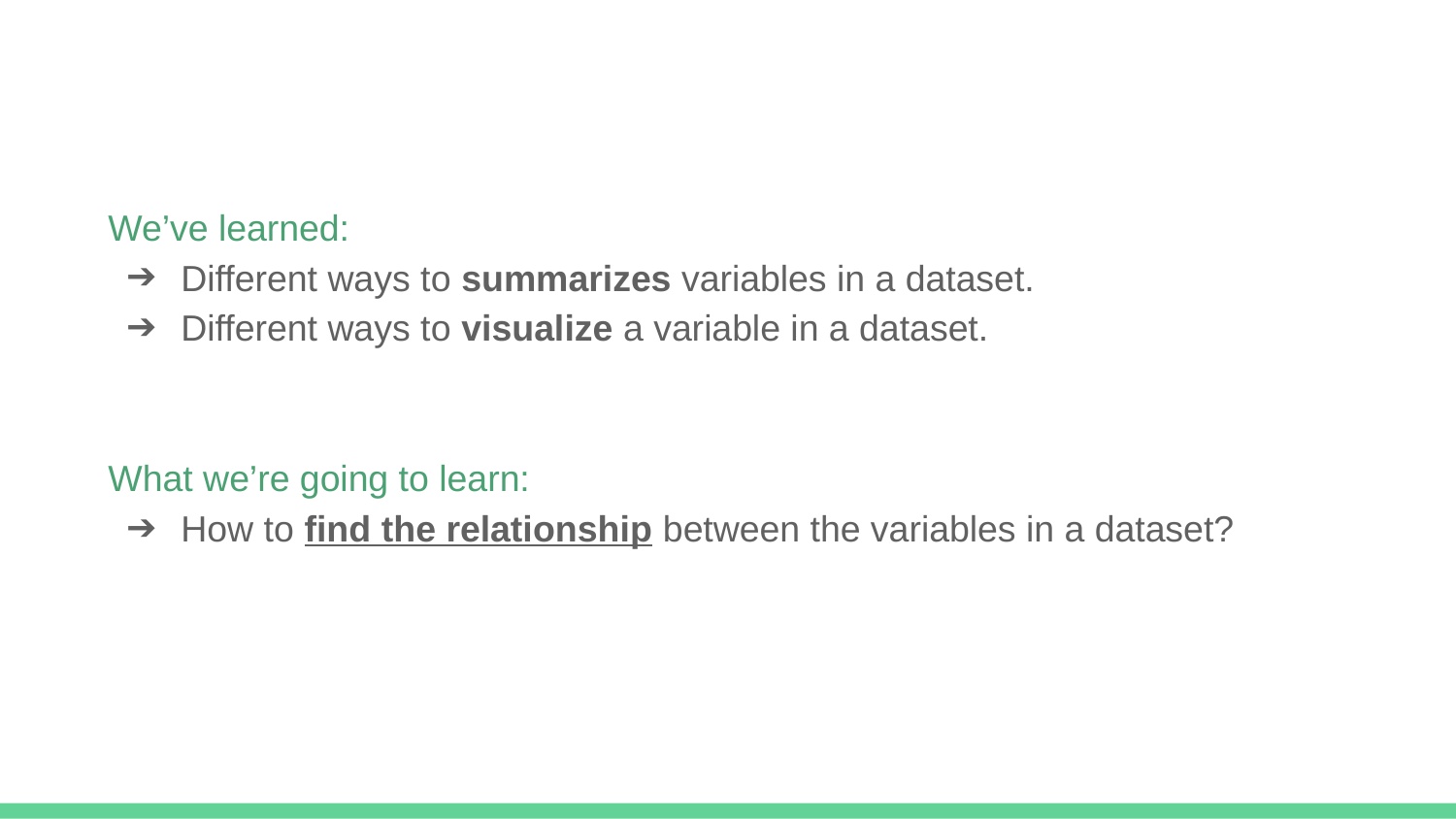

We’ve learned:
Different ways to summarizes variables in a dataset.
Different ways to visualize a variable in a dataset.

What we’re going to learn:
How to find the relationship between the variables in a dataset?